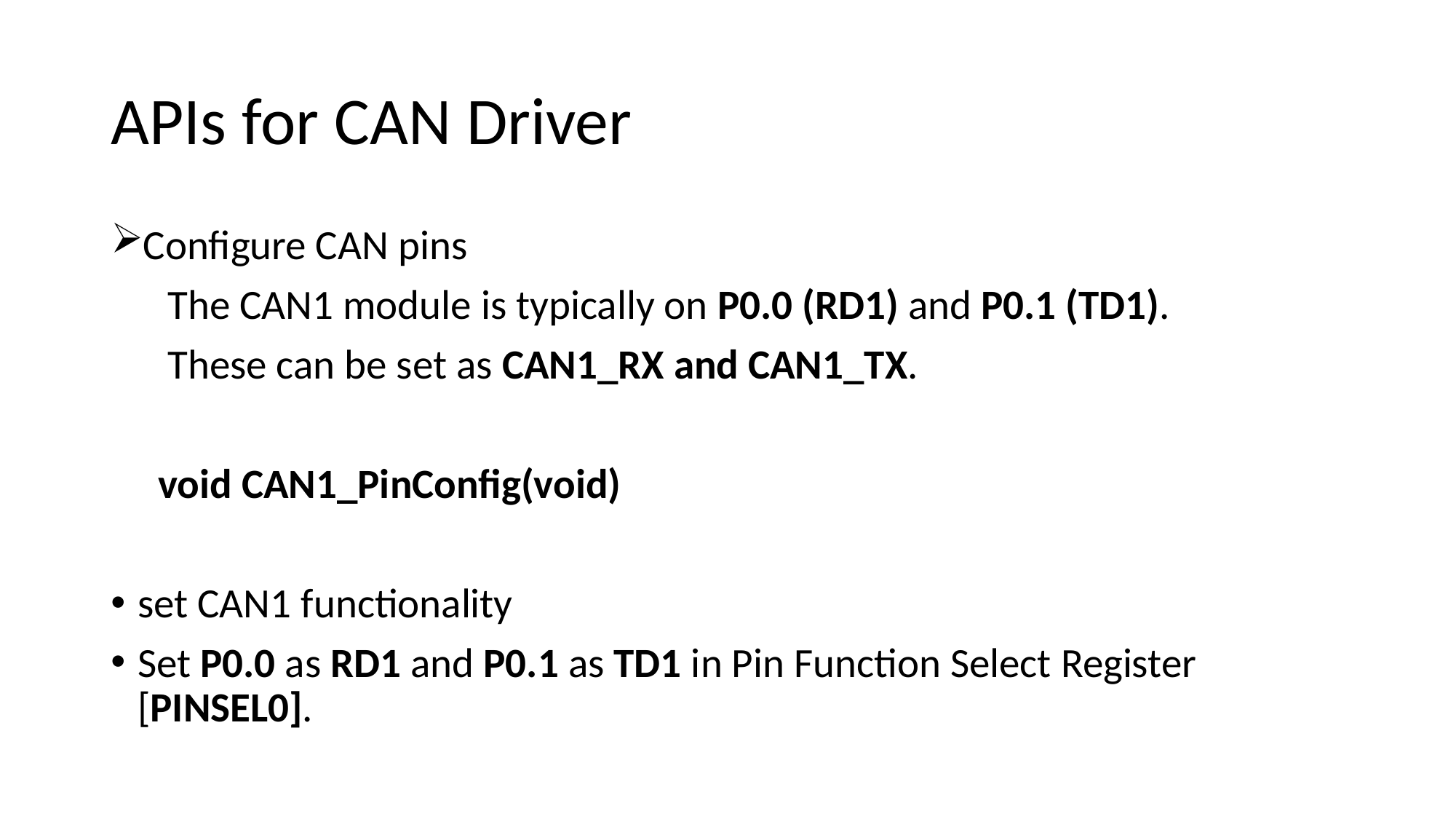

# APIs for CAN Driver
Configure CAN pins
      The CAN1 module is typically on P0.0 (RD1) and P0.1 (TD1).
      These can be set as CAN1_RX and CAN1_TX.

     void CAN1_PinConfig(void)

set CAN1 functionality
Set P0.0 as RD1 and P0.1 as TD1 in Pin Function Select Register [PINSEL0].